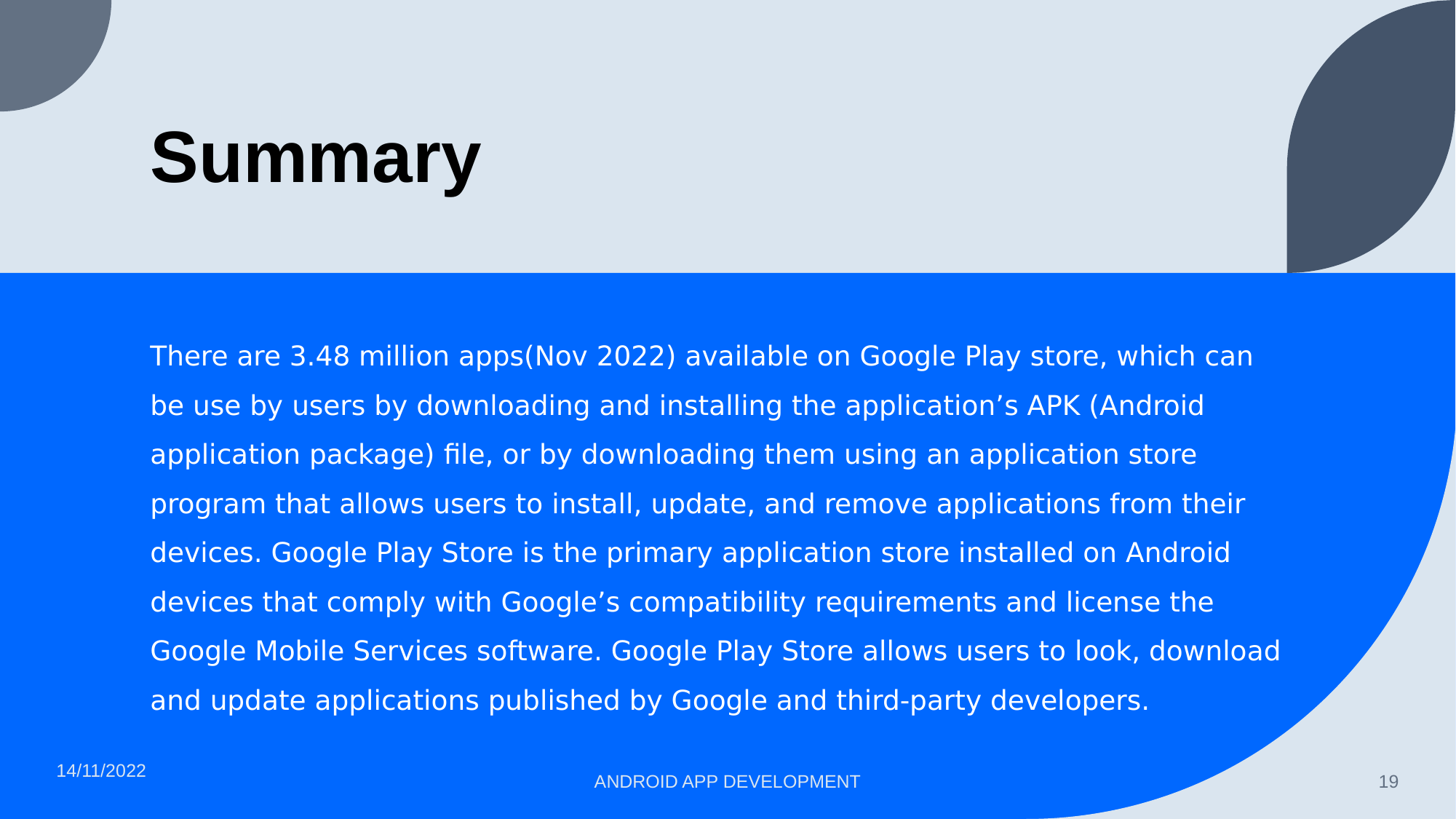

# Summary
There are 3.48 million apps(Nov 2022) available on Google Play store, which can be use by users by downloading and installing the application’s APK (Android application package) file, or by downloading them using an application store program that allows users to install, update, and remove applications from their devices. Google Play Store is the primary application store installed on Android devices that comply with Google’s compatibility requirements and license the Google Mobile Services software. Google Play Store allows users to look, download and update applications published by Google and third-party developers.
14/11/2022

ANDROID APP DEVELOPMENT
19